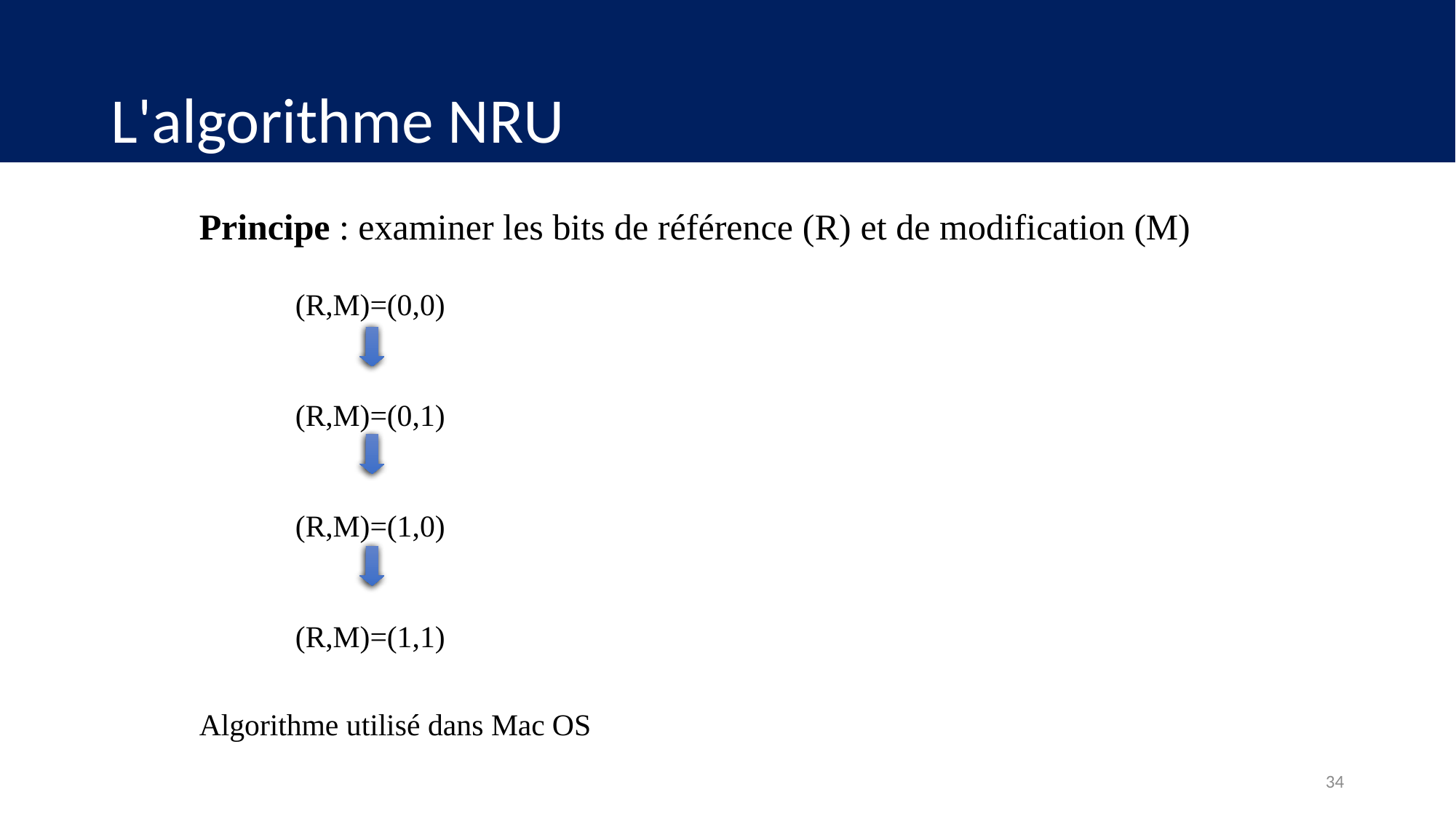

# L'algorithme NRU
Principe : examiner les bits de référence (R) et de modification (M)

(R,M)=(0,0)

(R,M)=(0,1)

(R,M)=(1,0)

(R,M)=(1,1)

Algorithme utilisé dans Mac OS

34